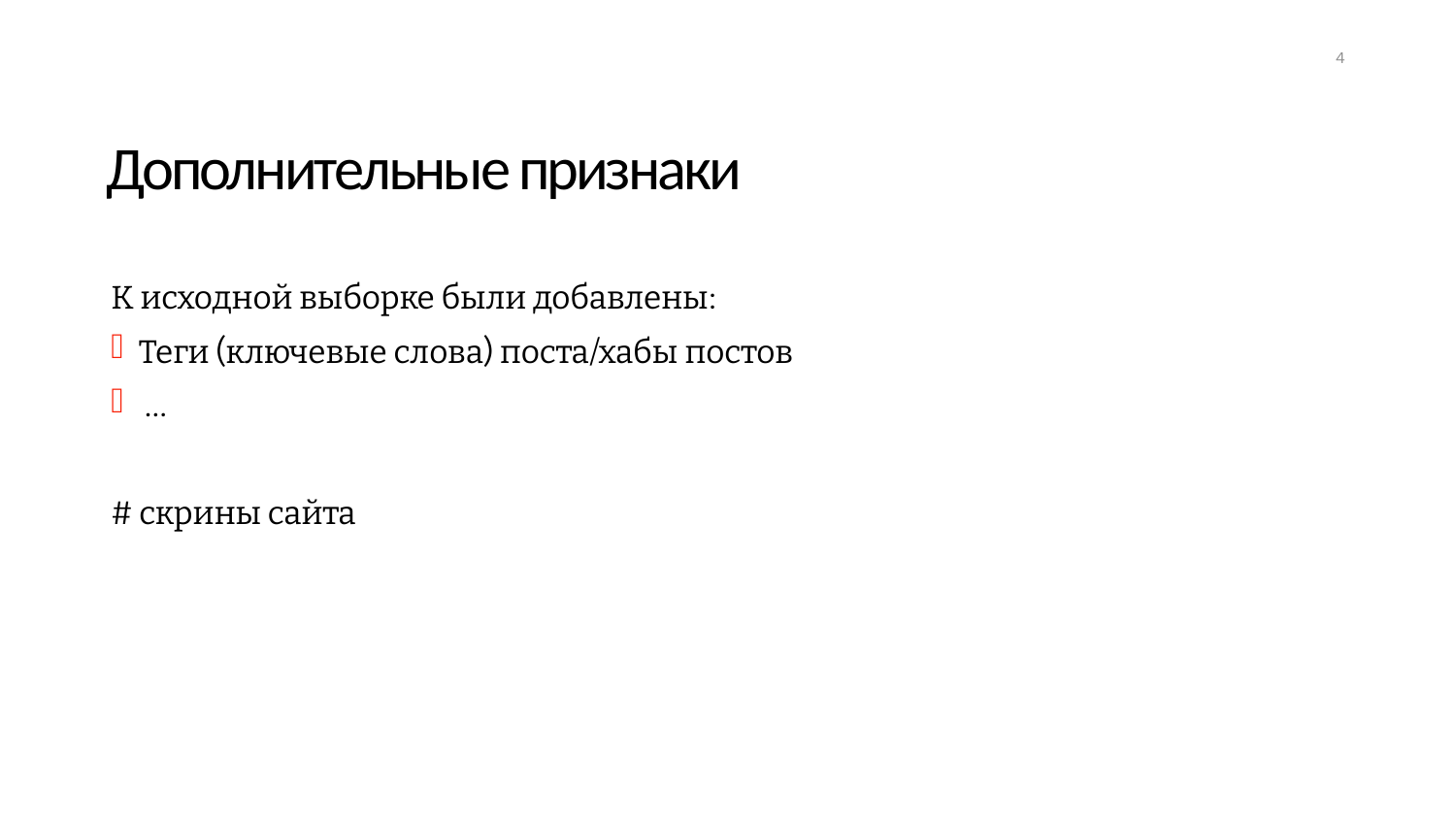

4
Дополнительные признаки
К исходной выборке были добавлены:
Теги (ключевые слова) поста/хабы постов
 …

# скрины сайта